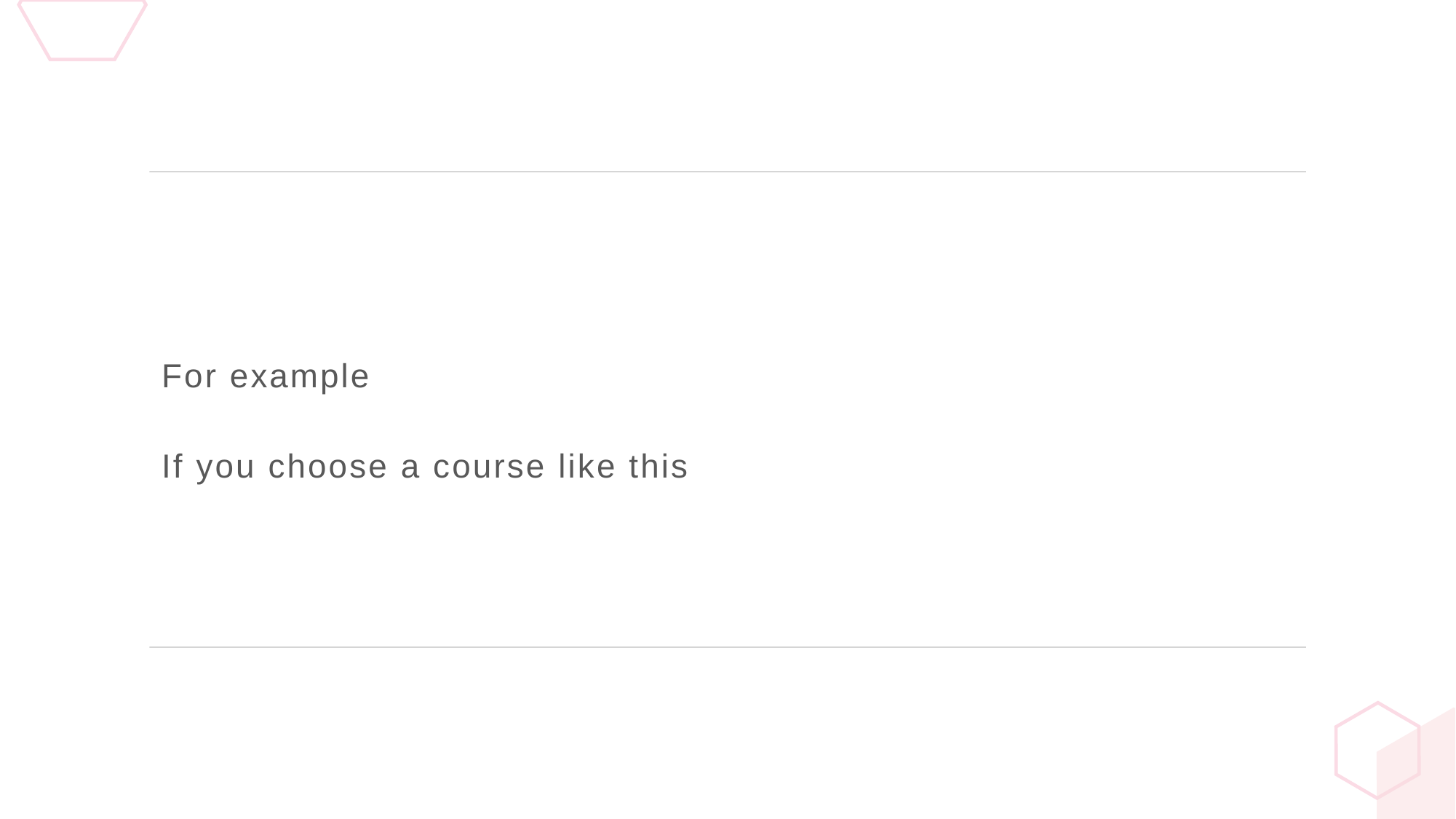

For example
If you choose a course like this